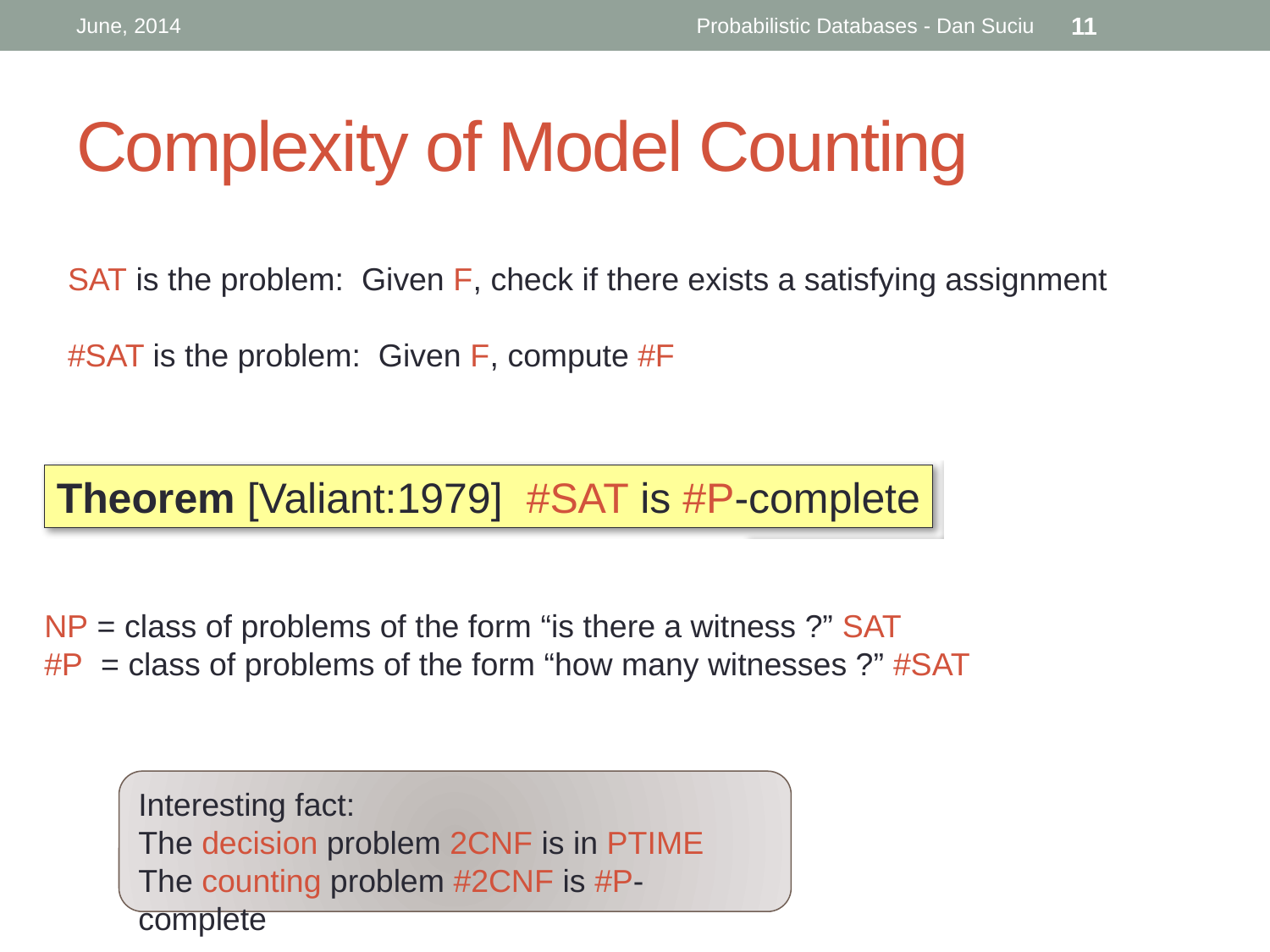

June, 2014
Probabilistic Databases - Dan Suciu
11
# Complexity of Model Counting
SAT is the problem:  Given F, check if there exists a satisfying assignment

#SAT is the problem:  Given F, compute #F
Theorem [Valiant:1979]  #SAT is #P-complete
NP = class of problems of the form “is there a witness ?” SAT
#P  = class of problems of the form “how many witnesses ?” #SAT
Interesting fact:
The decision problem 2CNF is in PTIME
The counting problem #2CNF is #P-complete